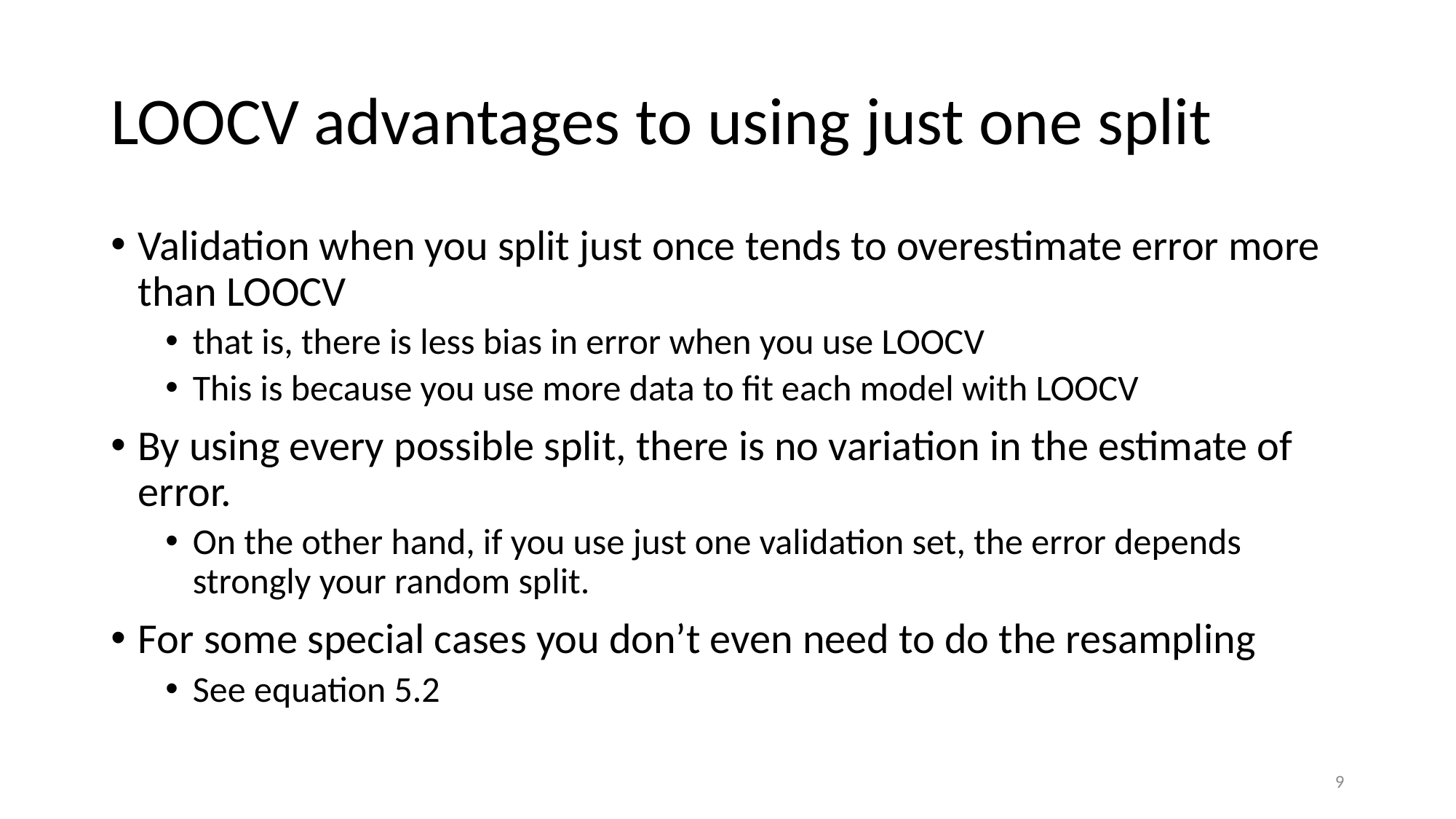

# LOOCV advantages to using just one split
Validation when you split just once tends to overestimate error more than LOOCV
that is, there is less bias in error when you use LOOCV
This is because you use more data to fit each model with LOOCV
By using every possible split, there is no variation in the estimate of error.
On the other hand, if you use just one validation set, the error depends strongly your random split.
For some special cases you don’t even need to do the resampling
See equation 5.2
9